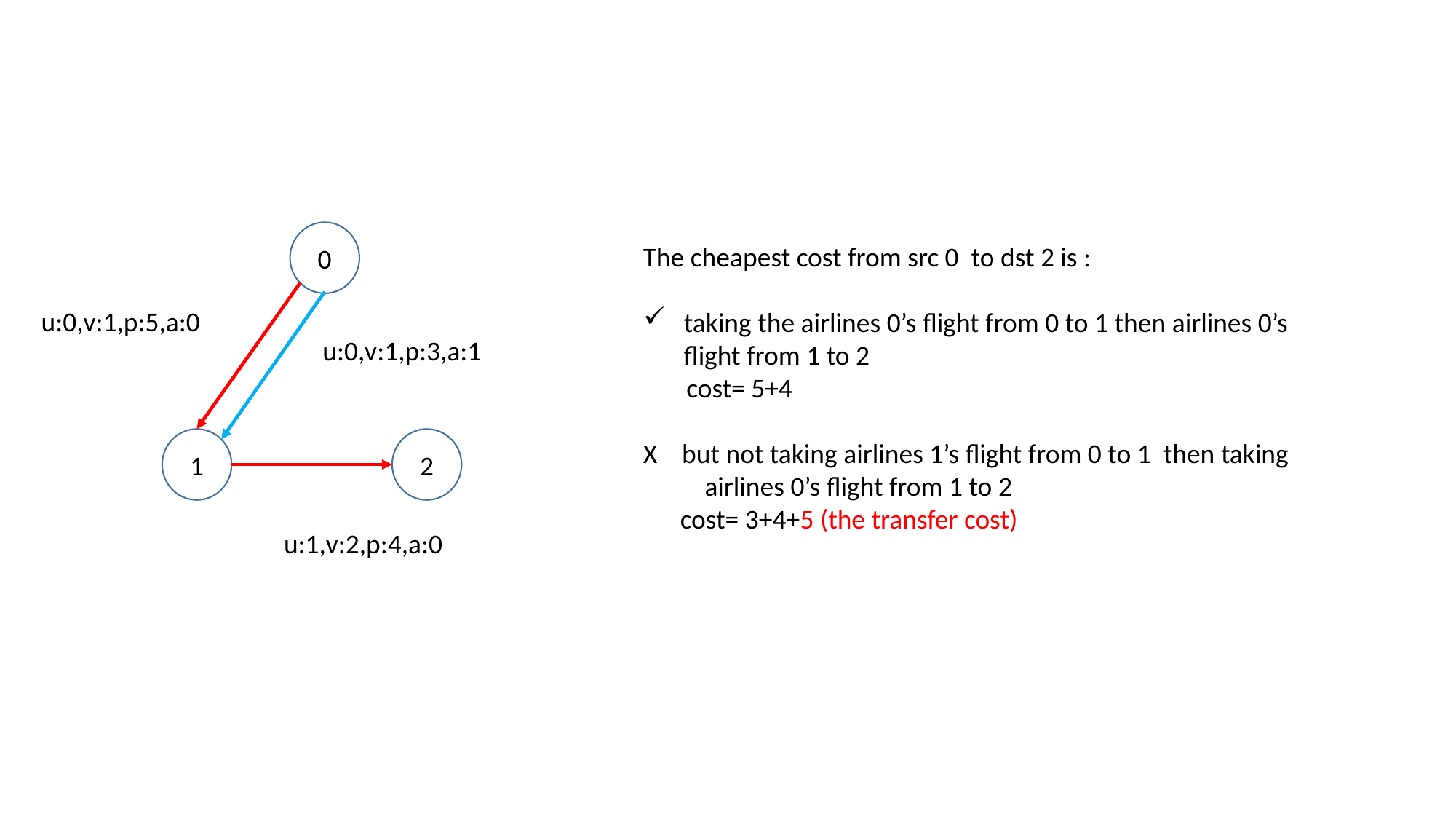

0
The cheapest cost from src 0  to dst 2 is :

taking the airlines 0’s flight from 0 to 1 then airlines 0’s flight from 1 to 2
       cost= 5+4

X    but not taking airlines 1’s flight from 0 to 1  then taking             airlines 0’s flight from 1 to 2
      cost= 3+4+5 (the transfer cost)
u:0,v:1,p:5,a:0
u:0,v:1,p:3,a:1
1
2
u:1,v:2,p:4,a:0